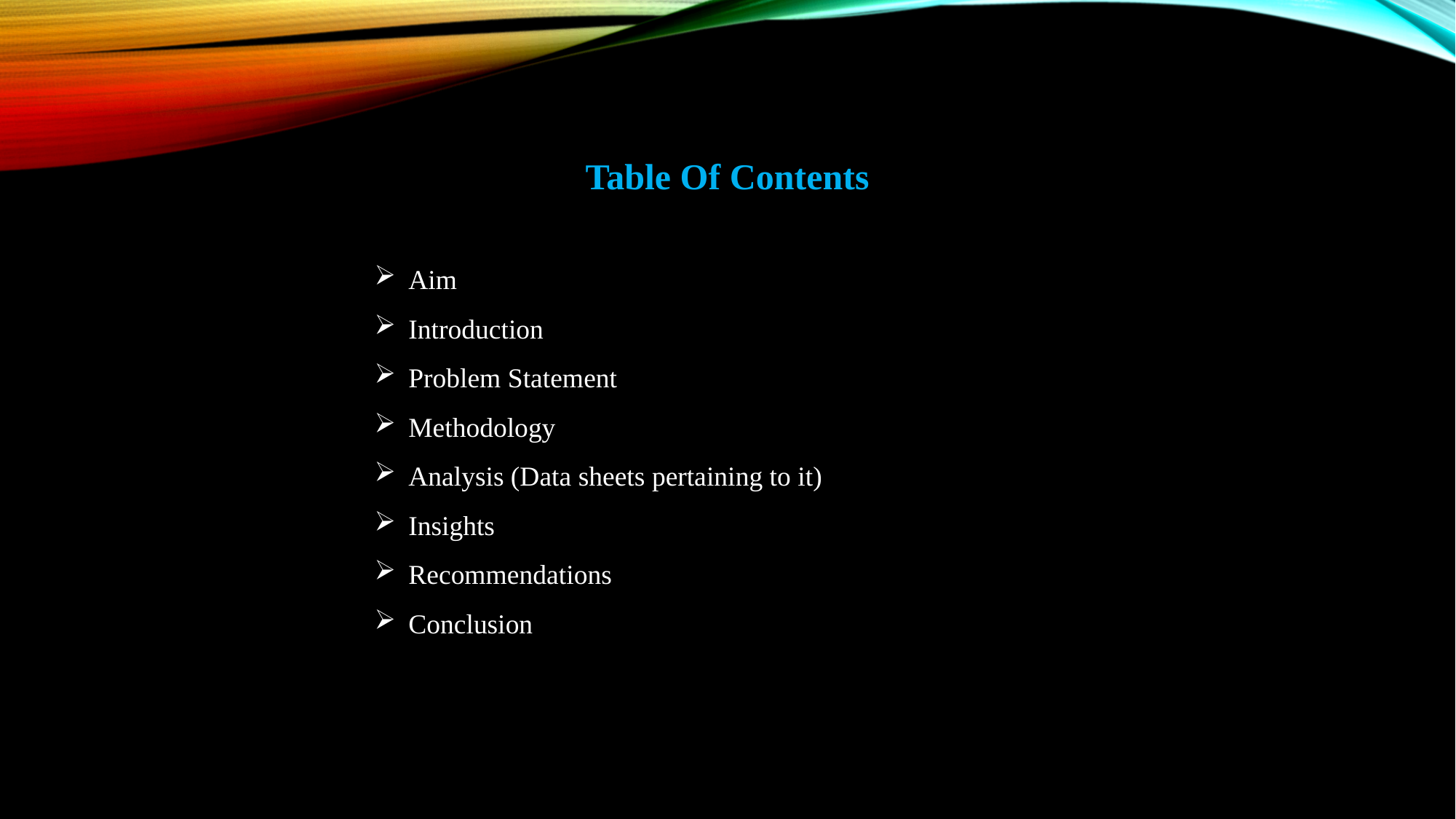

Table Of Contents

Aim
Introduction
Problem Statement
Methodology
Analysis (Data sheets pertaining to it)
Insights
Recommendations
Conclusion